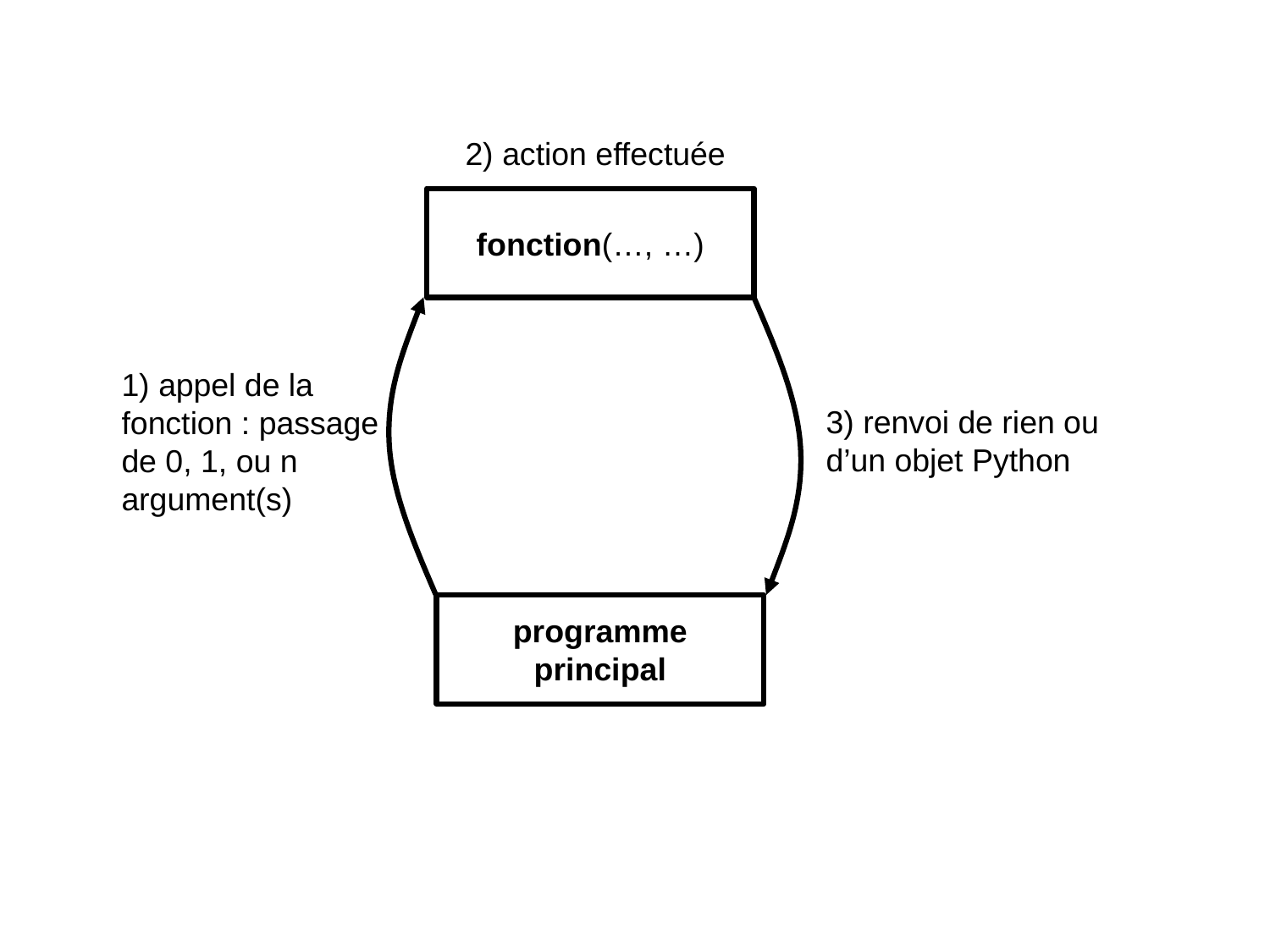

2) action effectuée
fonction(…, …)

1) appel de la fonction : passage de 0, 1, ou n argument(s)
3) renvoi de rien ou d’un objet Python
programme principal